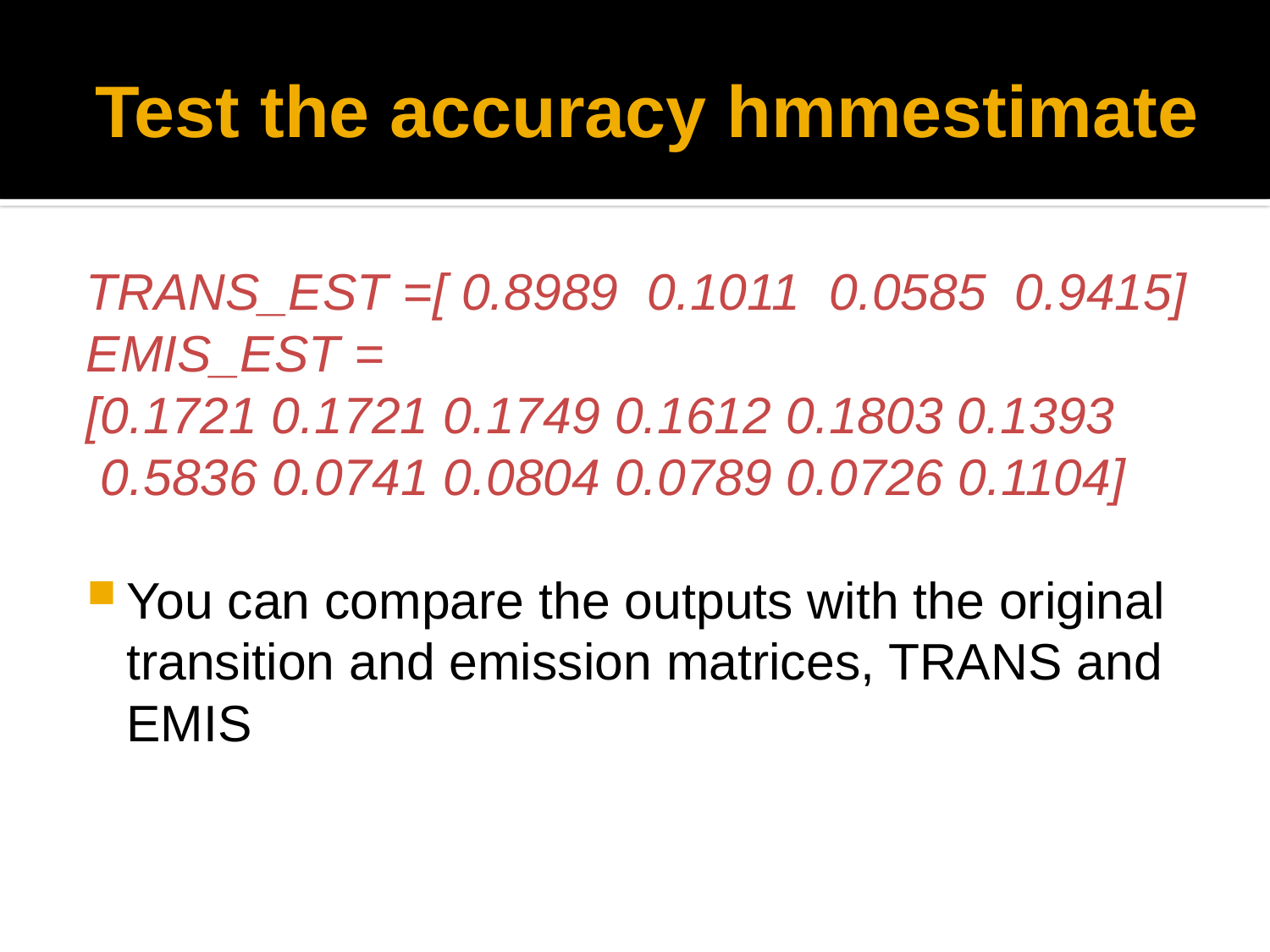

# Test the accuracy hmmestimate
TRANS_EST =[ 0.8989  0.1011  0.0585  0.9415]
EMIS_EST =
[0.1721 0.1721 0.1749 0.1612 0.1803 0.1393
 0.5836 0.0741 0.0804 0.0789 0.0726 0.1104]

You can compare the outputs with the original transition and emission matrices, TRANS and EMIS